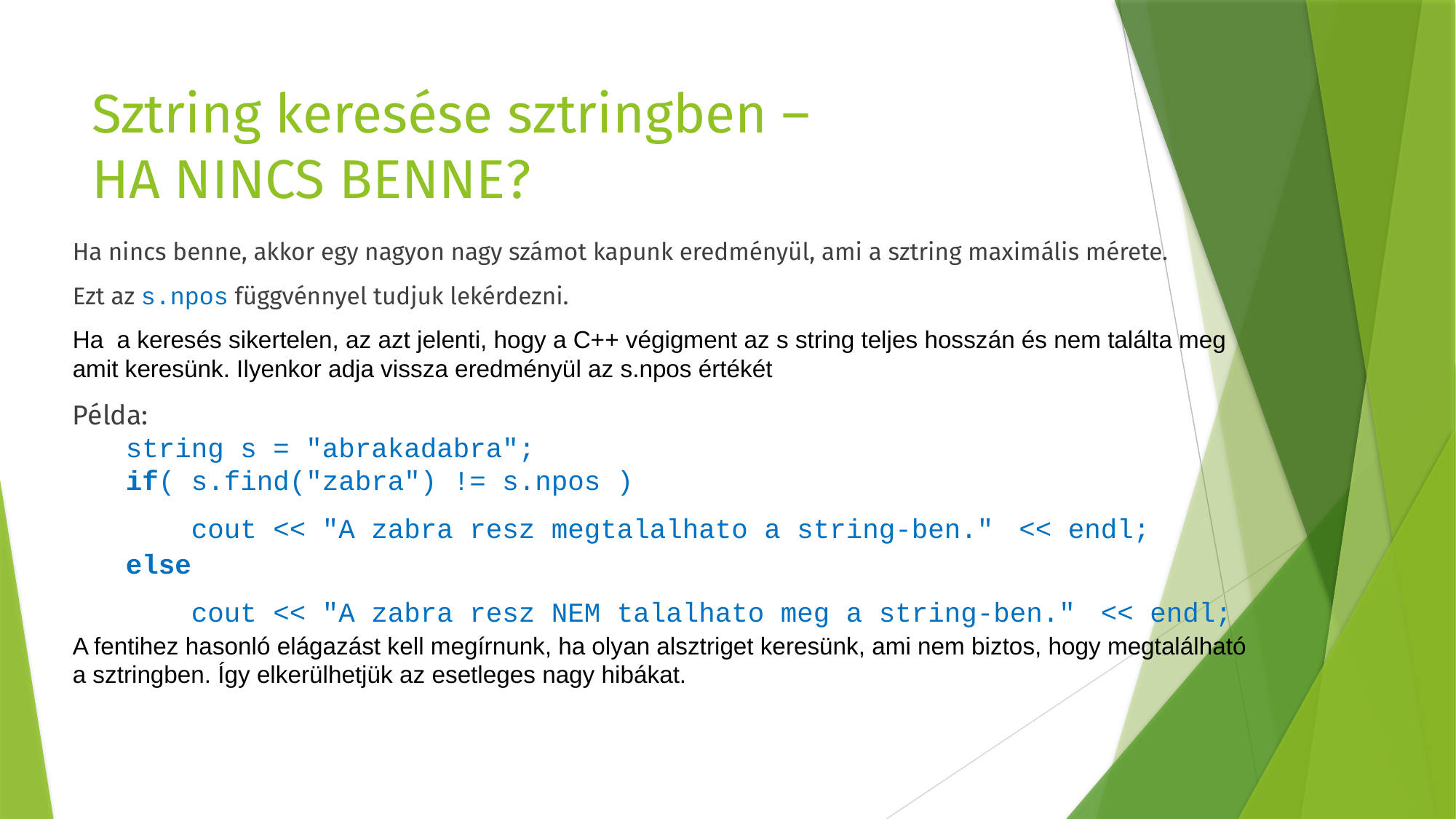

# Sztring keresése sztringben – HA NINCS BENNE?
Ha nincs benne, akkor egy nagyon nagy számot kapunk eredményül, ami a sztring maximális mérete.
Ezt az s.npos függvénnyel tudjuk lekérdezni.
Ha  a keresés sikertelen, az azt jelenti, hogy a C++ végigment az s string teljes hosszán és nem találta meg amit keresünk. Ilyenkor adja vissza eredményül az s.npos értékét
Példa:
string s = "abrakadabra";
if( s.find("zabra") != s.npos )
    cout << "A zabra resz megtalalhato a string-ben." << endl;
else
    cout << "A zabra resz NEM talalhato meg a string-ben." << endl;
A fentihez hasonló elágazást kell megírnunk, ha olyan alsztriget keresünk, ami nem biztos, hogy megtalálható a sztringben. Így elkerülhetjük az esetleges nagy hibákat.